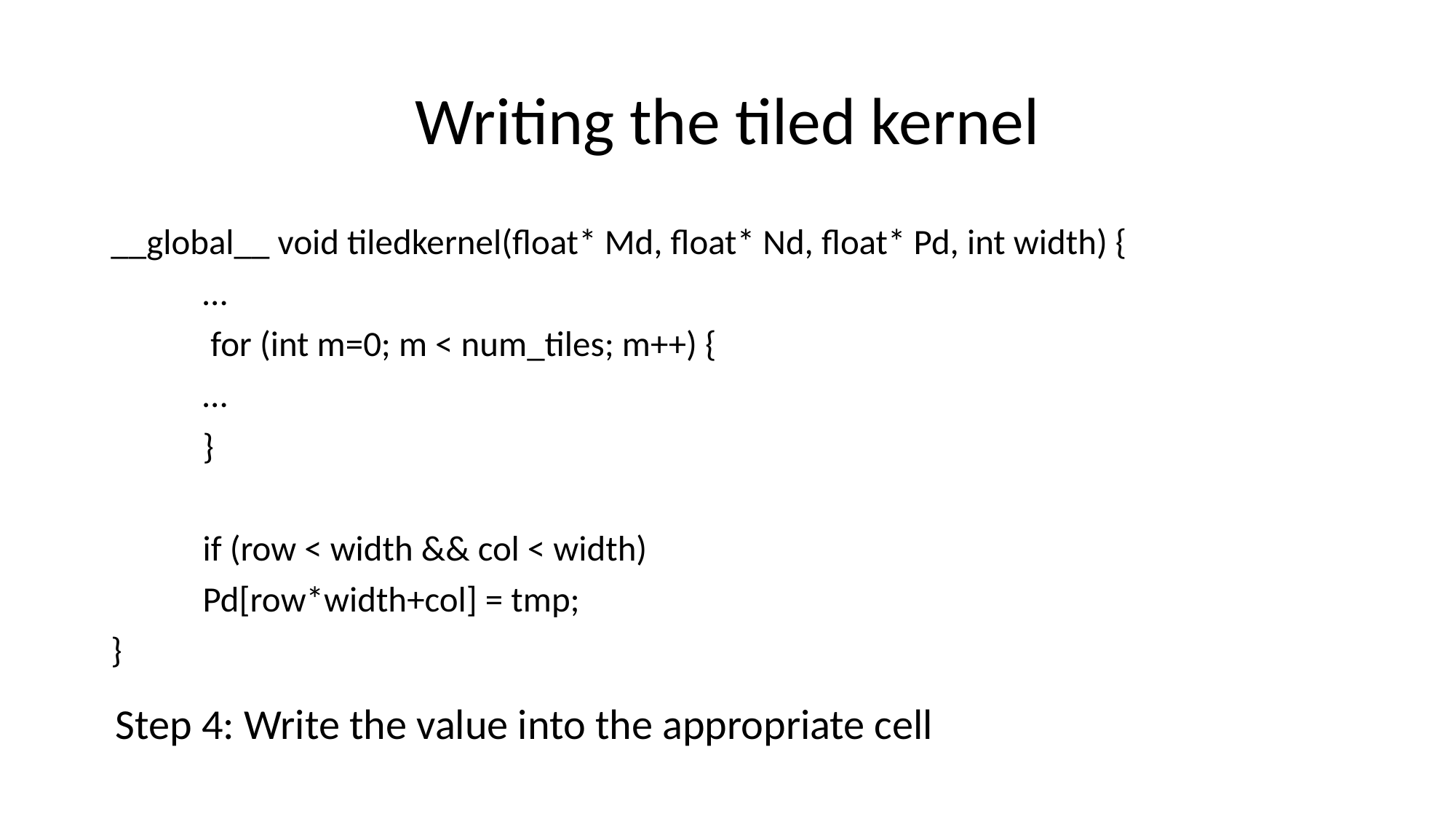

# Writing the tiled kernel
__global__ void tiledkernel(float* Md, float* Nd, float* Pd, int width) {
	…
	 for (int m=0; m < num_tiles; m++) {
		…
	}

	if (row < width && col < width)
		Pd[row*width+col] = tmp;
}
Step 4: Write the value into the appropriate cell